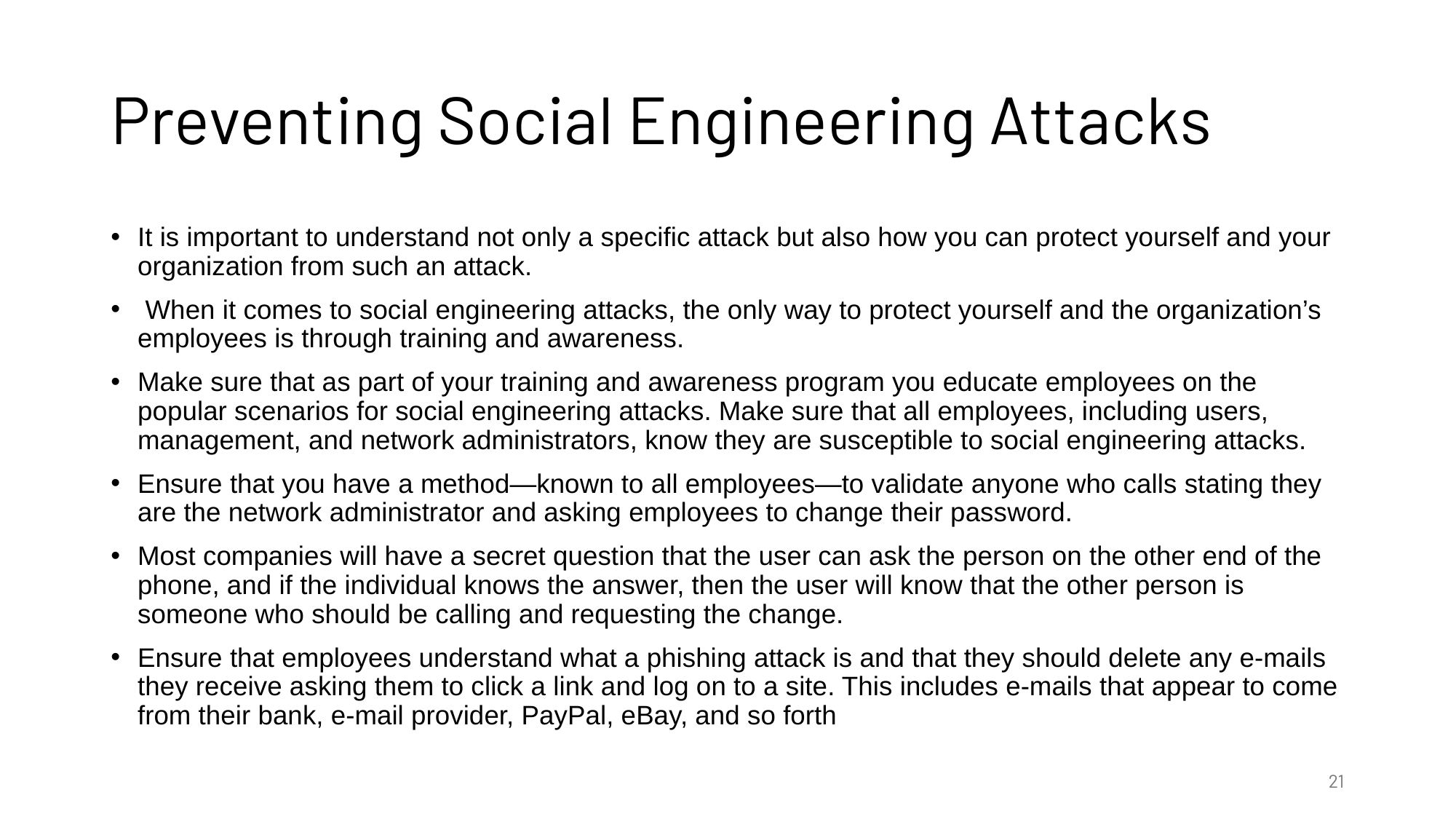

# Preventing Social Engineering Attacks
It is important to understand not only a specific attack but also how you can protect yourself and your organization from such an attack.
 When it comes to social engineering attacks, the only way to protect yourself and the organization’s employees is through training and awareness.
Make sure that as part of your training and awareness program you educate employees on the popular scenarios for social engineering attacks. Make sure that all employees, including users, management, and network administrators, know they are susceptible to social engineering attacks.
Ensure that you have a method—known to all employees—to validate anyone who calls stating they are the network administrator and asking employees to change their password.
Most companies will have a secret question that the user can ask the person on the other end of the phone, and if the individual knows the answer, then the user will know that the other person is someone who should be calling and requesting the change.
Ensure that employees understand what a phishing attack is and that they should delete any e-mails they receive asking them to click a link and log on to a site. This includes e-mails that appear to come from their bank, e-mail provider, PayPal, eBay, and so forth
21